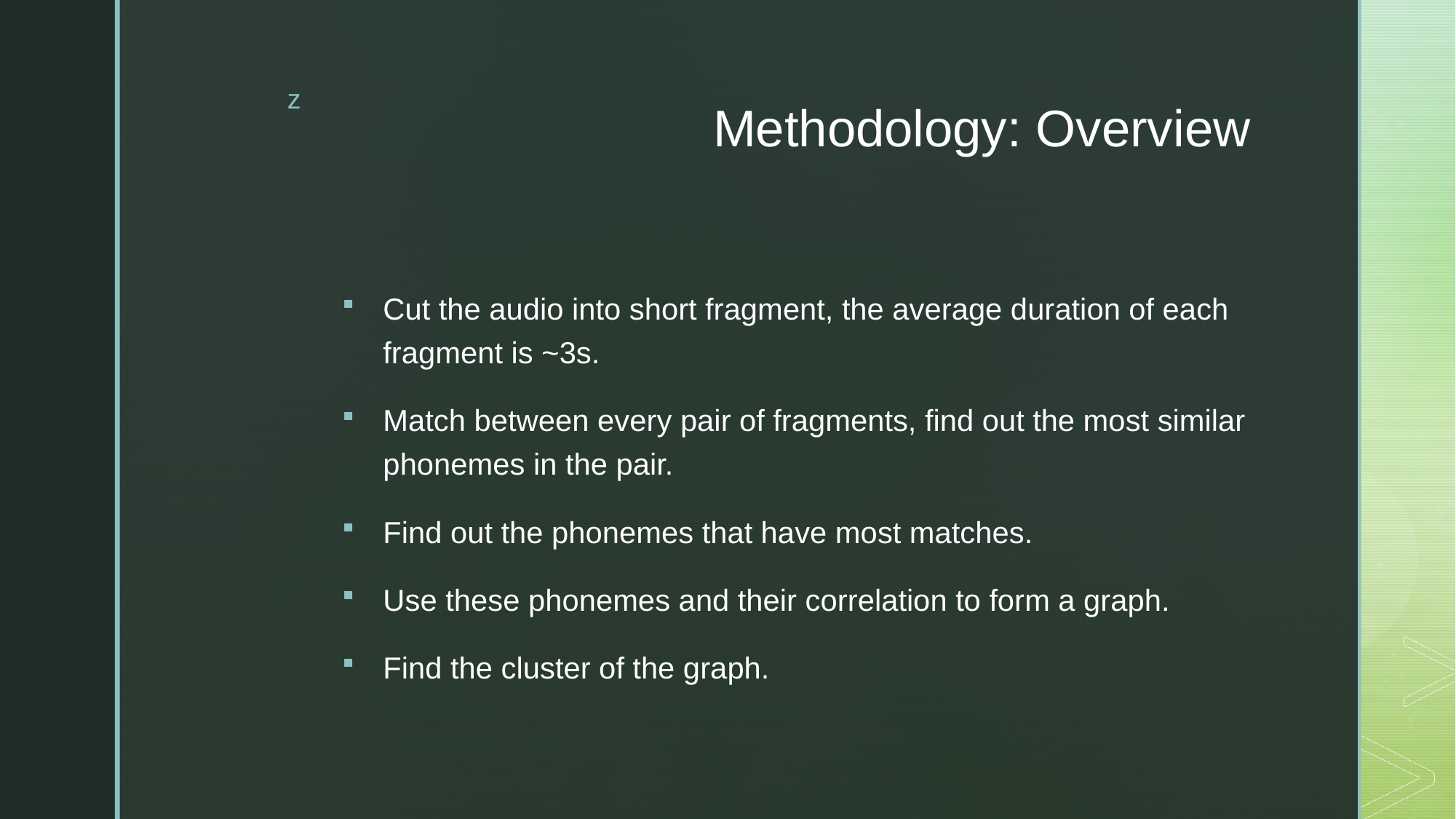

# Methodology: Overview
Cut the audio into short fragment, the average duration of each fragment is ~3s.
Match between every pair of fragments, find out the most similar phonemes in the pair.
Find out the phonemes that have most matches.
Use these phonemes and their correlation to form a graph.
Find the cluster of the graph.